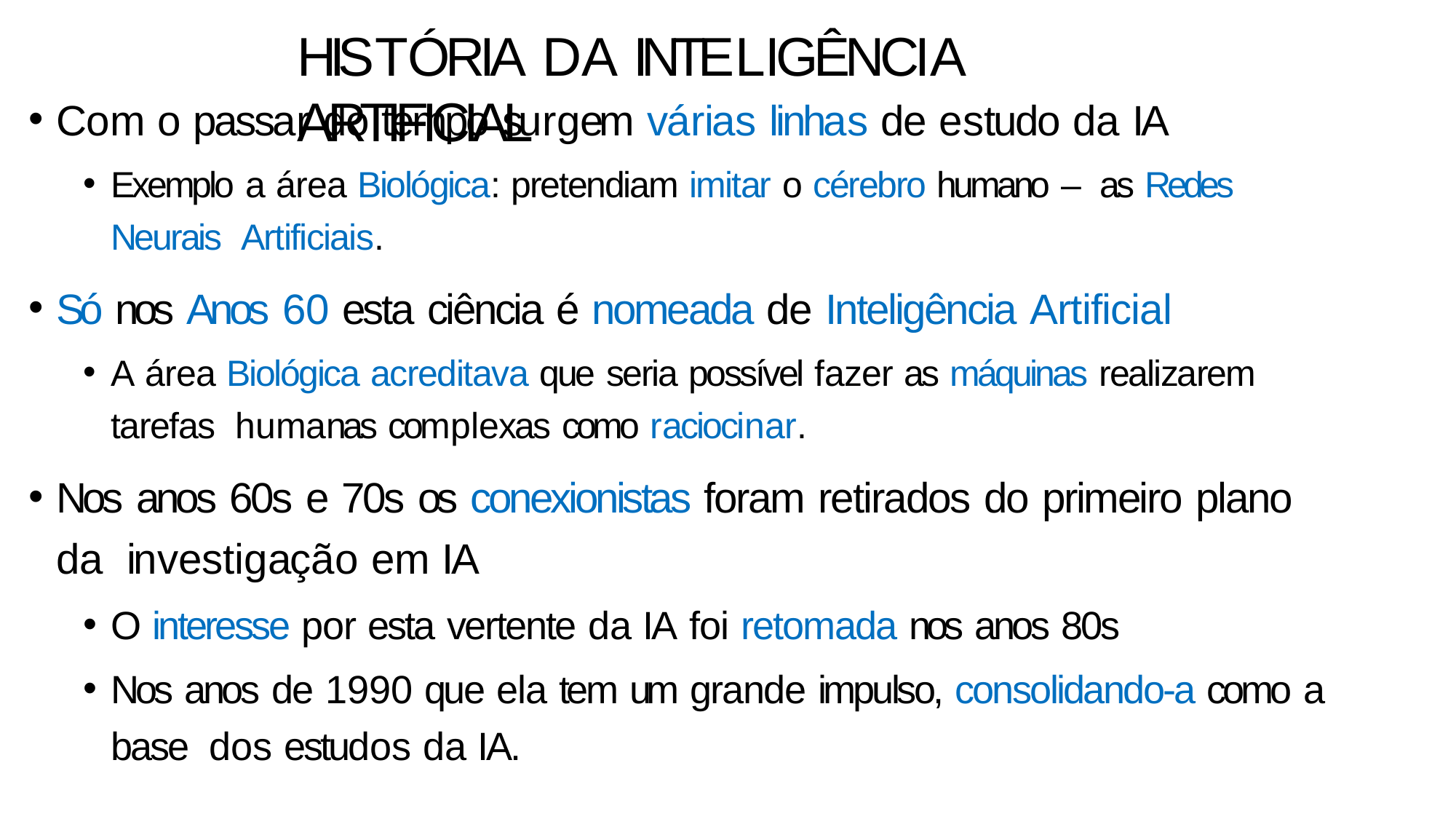

# HISTÓRIA DA INTELIGÊNCIA ARTIFICIAL
Com o passar do tempo surgem várias linhas de estudo da IA
Exemplo a área Biológica: pretendiam imitar o cérebro humano – as Redes Neurais  Artificiais.
Só nos Anos 60 esta ciência é nomeada de Inteligência Artificial
A área Biológica acreditava que seria possível fazer as máquinas realizarem tarefas  humanas complexas como raciocinar.
Nos anos 60s e 70s os conexionistas foram retirados do primeiro plano da  investigação em IA
O interesse por esta vertente da IA foi retomada nos anos 80s
Nos anos de 1990 que ela tem um grande impulso, consolidando-a como a base  dos estudos da IA.